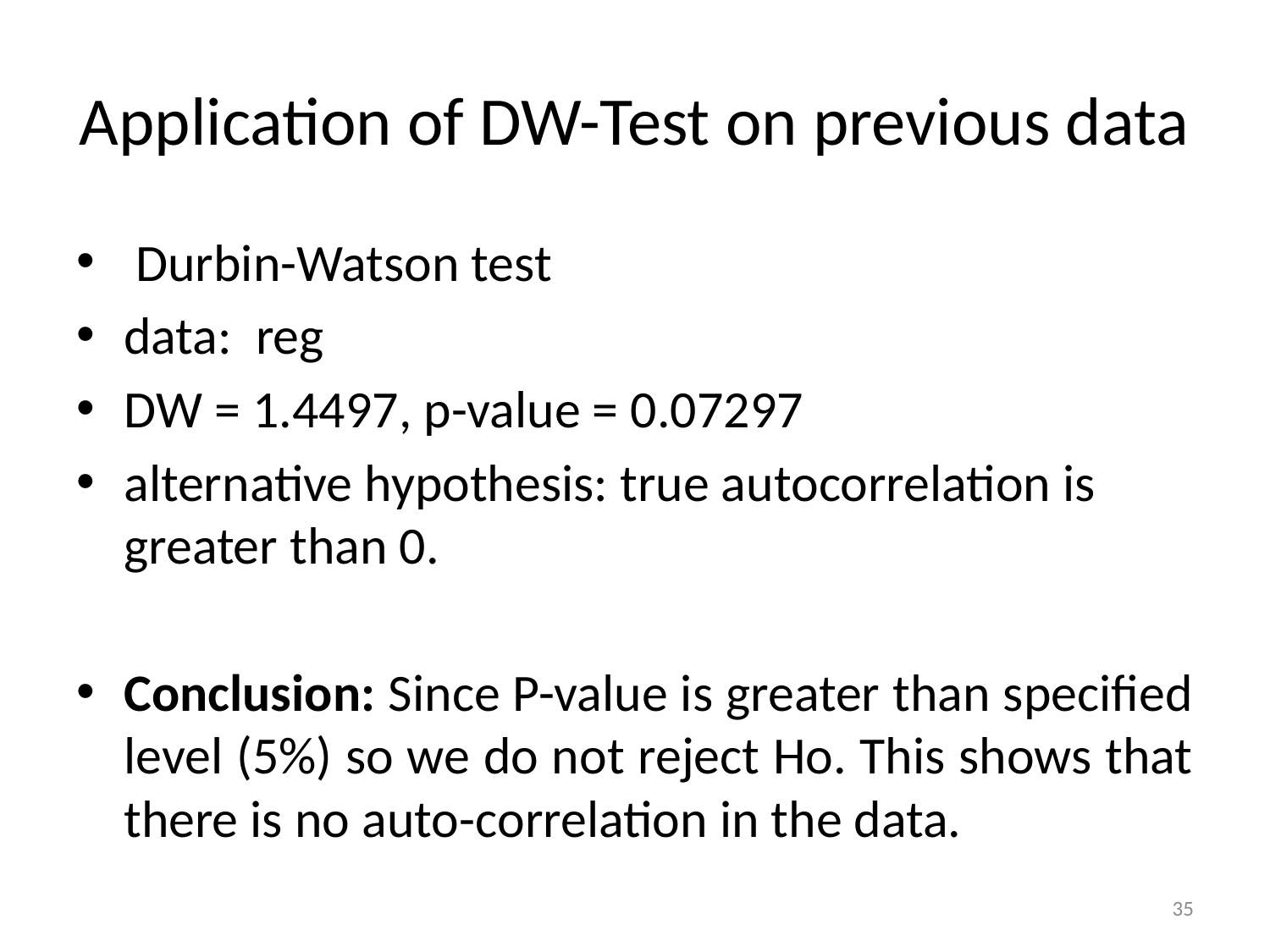

# Application of DW-Test on previous data
 Durbin-Watson test
data:  reg
DW = 1.4497, p-value = 0.07297
alternative hypothesis: true autocorrelation is greater than 0.

Conclusion: Since P-value is greater than specified level (5%) so we do not reject Ho. This shows that there is no auto-correlation in the data.
35